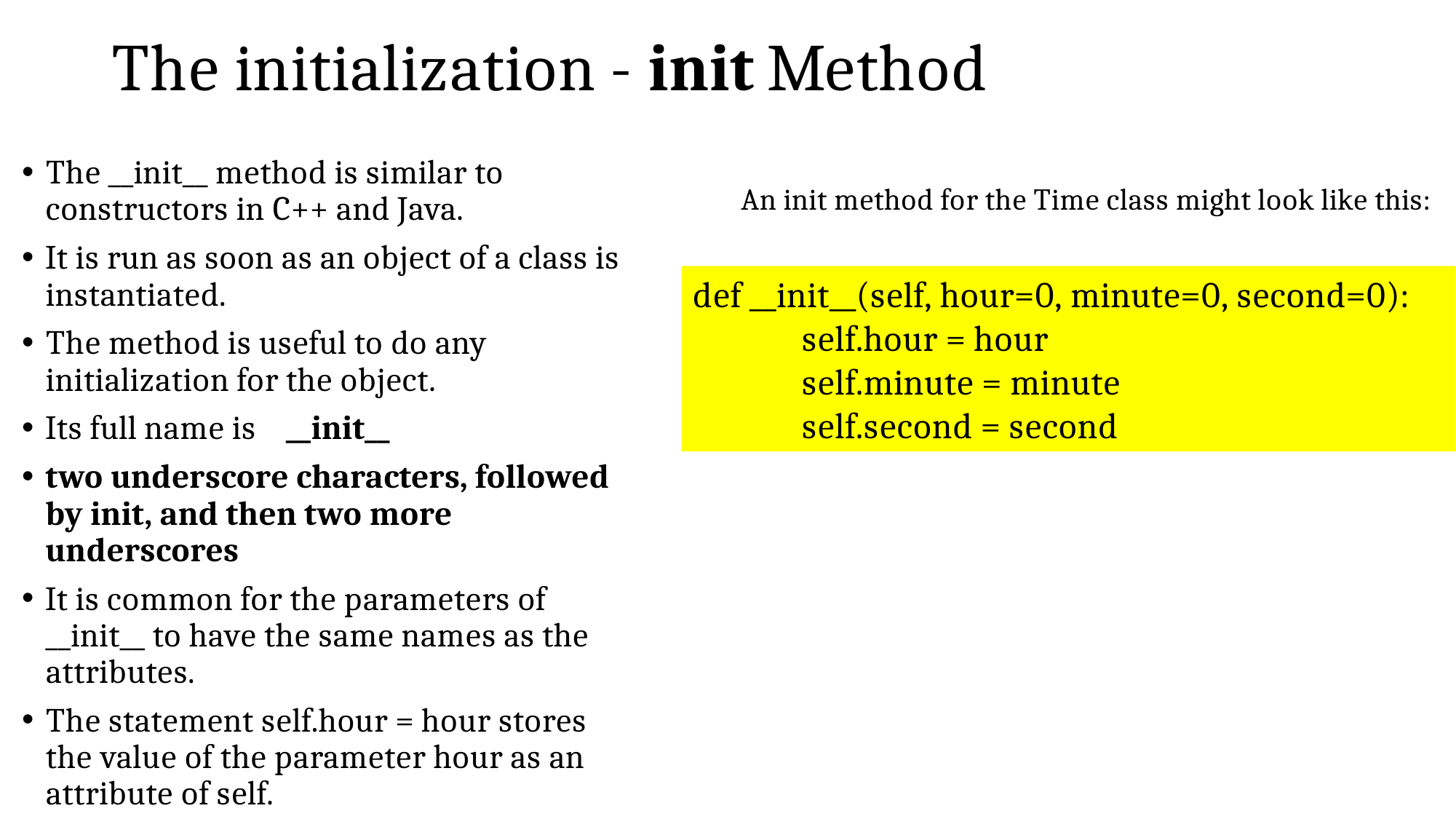

# The initialization - init Method
The __init__ method is similar to constructors in C++ and Java.
It is run as soon as an object of a class is instantiated.
The method is useful to do any initialization for the object.
Its full name is    __init__
two underscore characters, followed by init, and then two more underscores
It is common for the parameters of __init__ to have the same names as the attributes.
The statement self.hour = hour stores the value of the parameter hour as an attribute of self.

An init method for the Time class might look like this:
def __init__(self, hour=0, minute=0, second=0):
	self.hour = hour
	self.minute = minute
	self.second = second